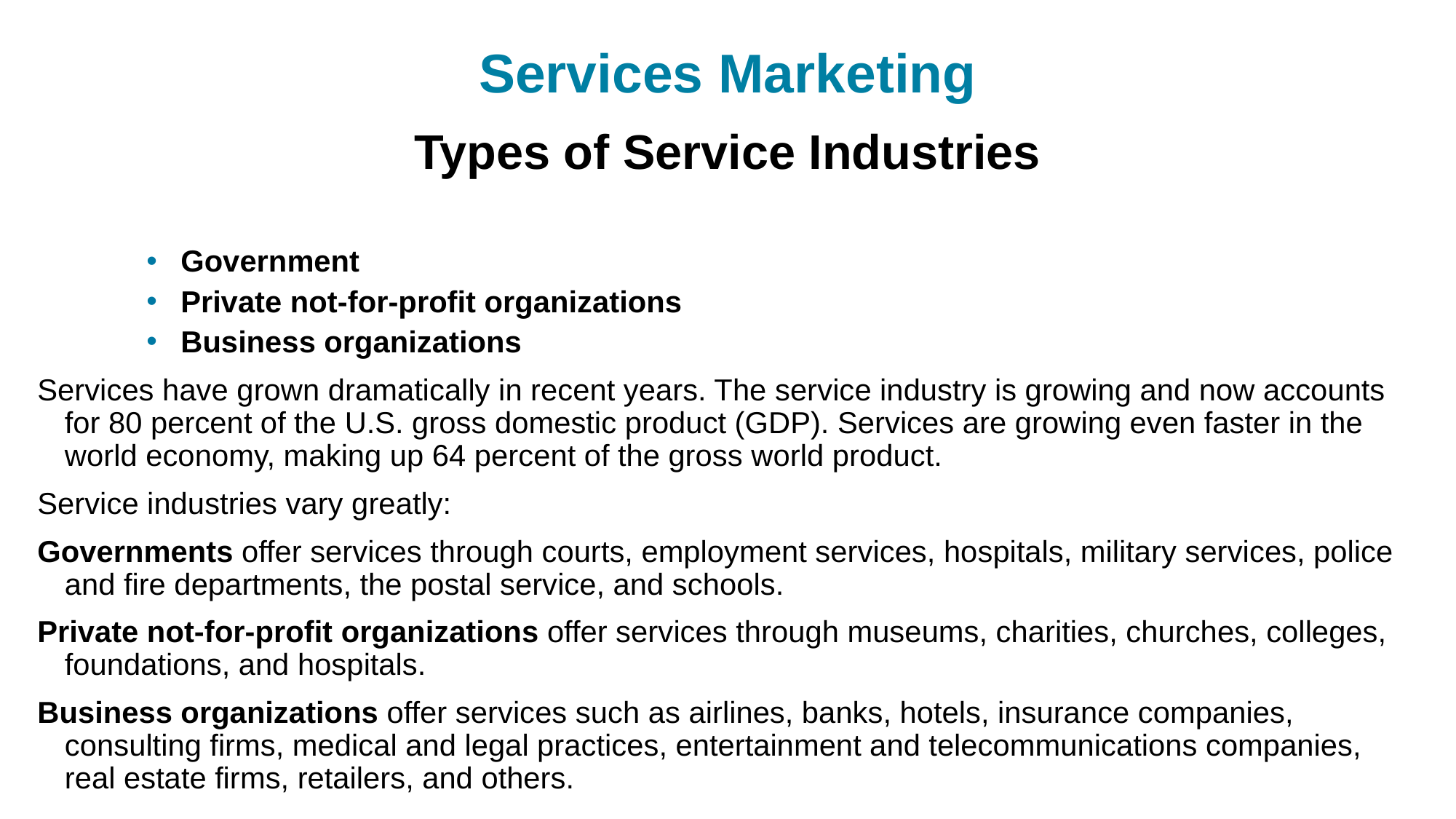

# Services Marketing
Types of Service Industries

Government
Private not-for-profit organizations
Business organizations
Services have grown dramatically in recent years. The service industry is growing and now accounts for 80 percent of the U.S. gross domestic product (GDP). Services are growing even faster in the world economy, making up 64 percent of the gross world product.
Service industries vary greatly:
Governments offer services through courts, employment services, hospitals, military services, police and fire departments, the postal service, and schools.
Private not-for-profit organizations offer services through museums, charities, churches, colleges, foundations, and hospitals.
Business organizations offer services such as airlines, banks, hotels, insurance companies, consulting firms, medical and legal practices, entertainment and telecommunications companies, real estate firms, retailers, and others.